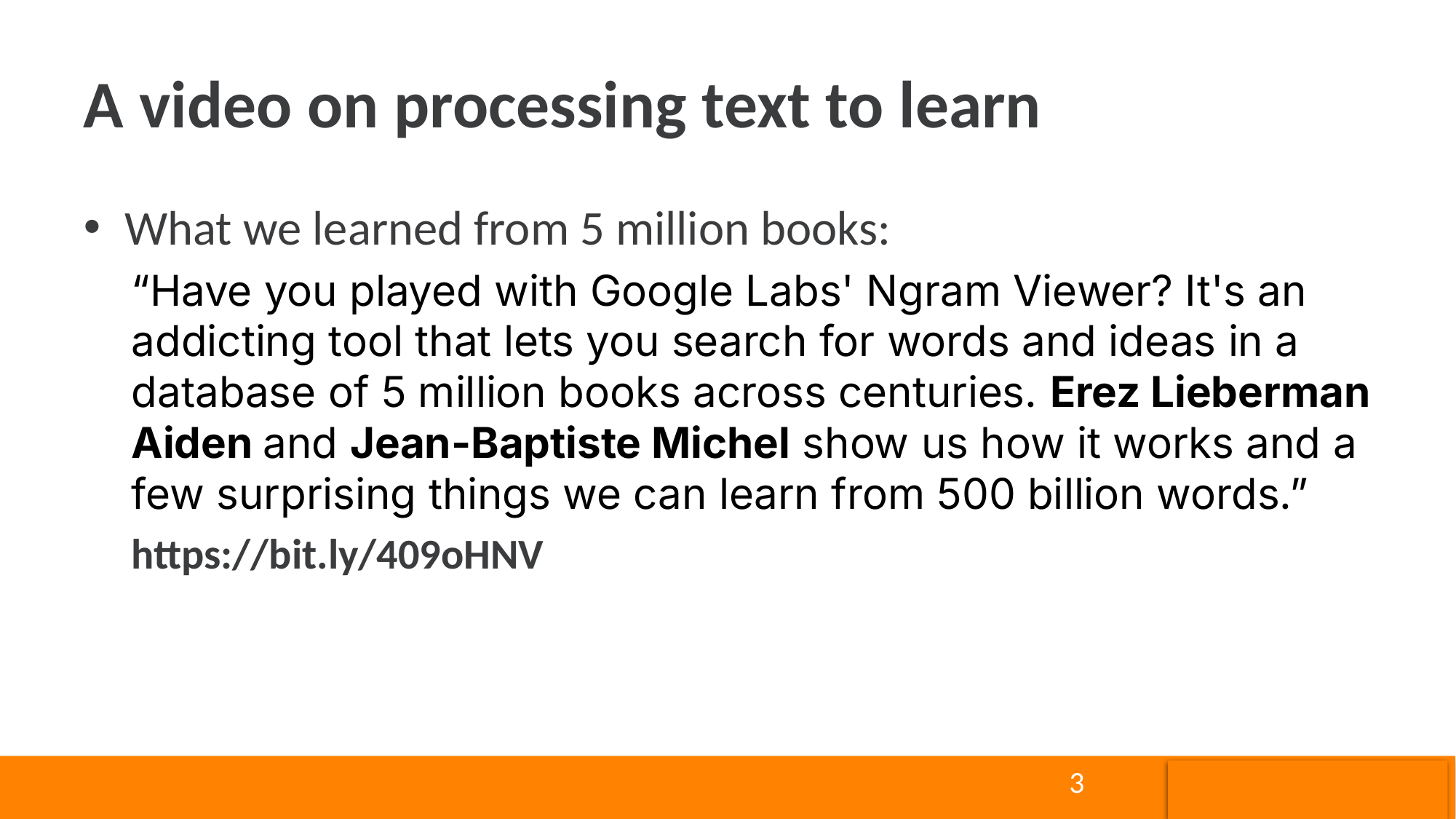

# A video on processing text to learn
What we learned from 5 million books:
“Have you played with Google Labs' Ngram Viewer? It's an addicting tool that lets you search for words and ideas in a database of 5 million books across centuries. Erez Lieberman Aiden and Jean-Baptiste Michel show us how it works and a few surprising things we can learn from 500 billion words.”
https://bit.ly/409oHNV
3